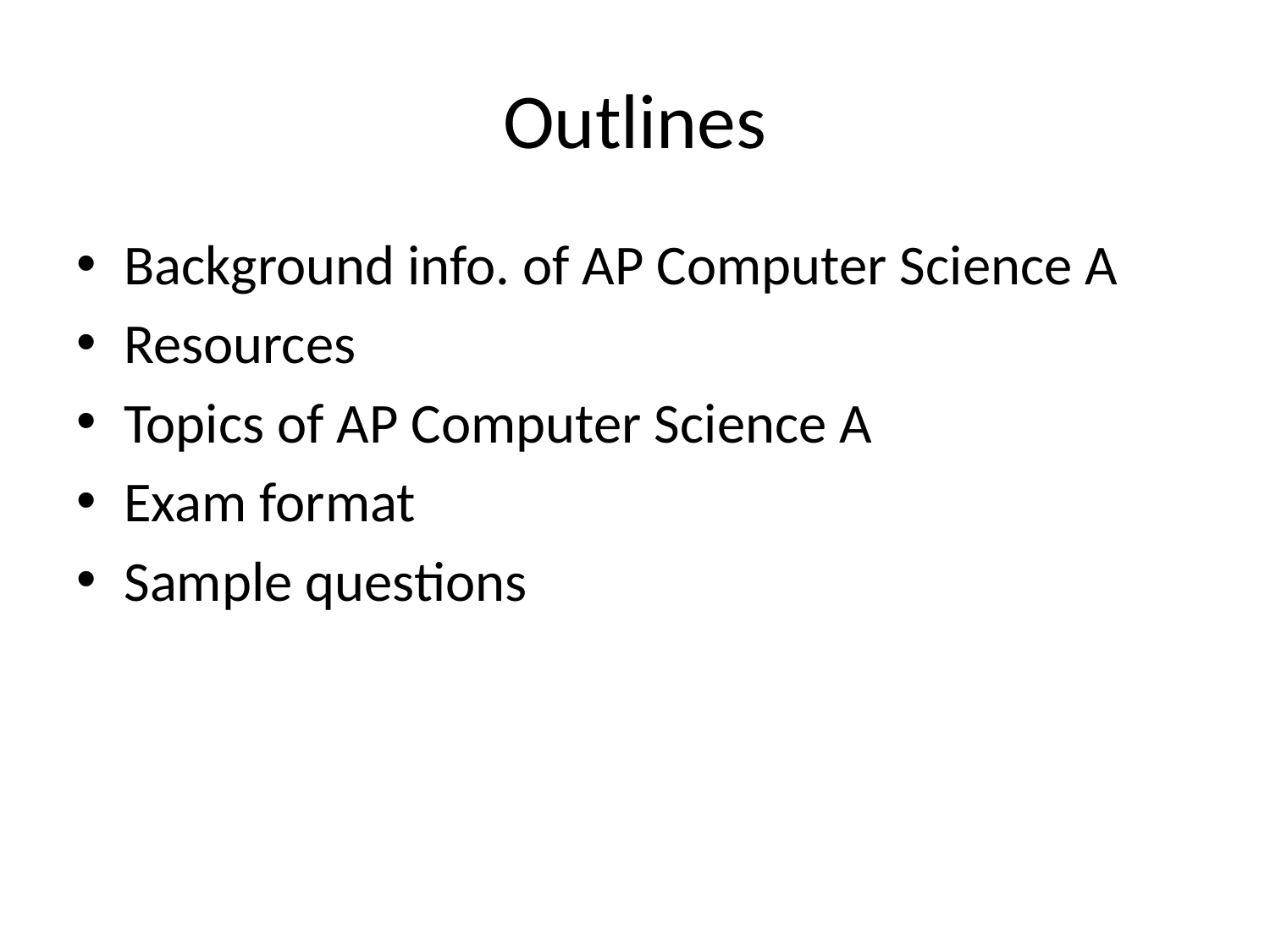

# Outlines
Background info. of AP Computer Science A
Resources
Topics of AP Computer Science A
Exam format
Sample questions